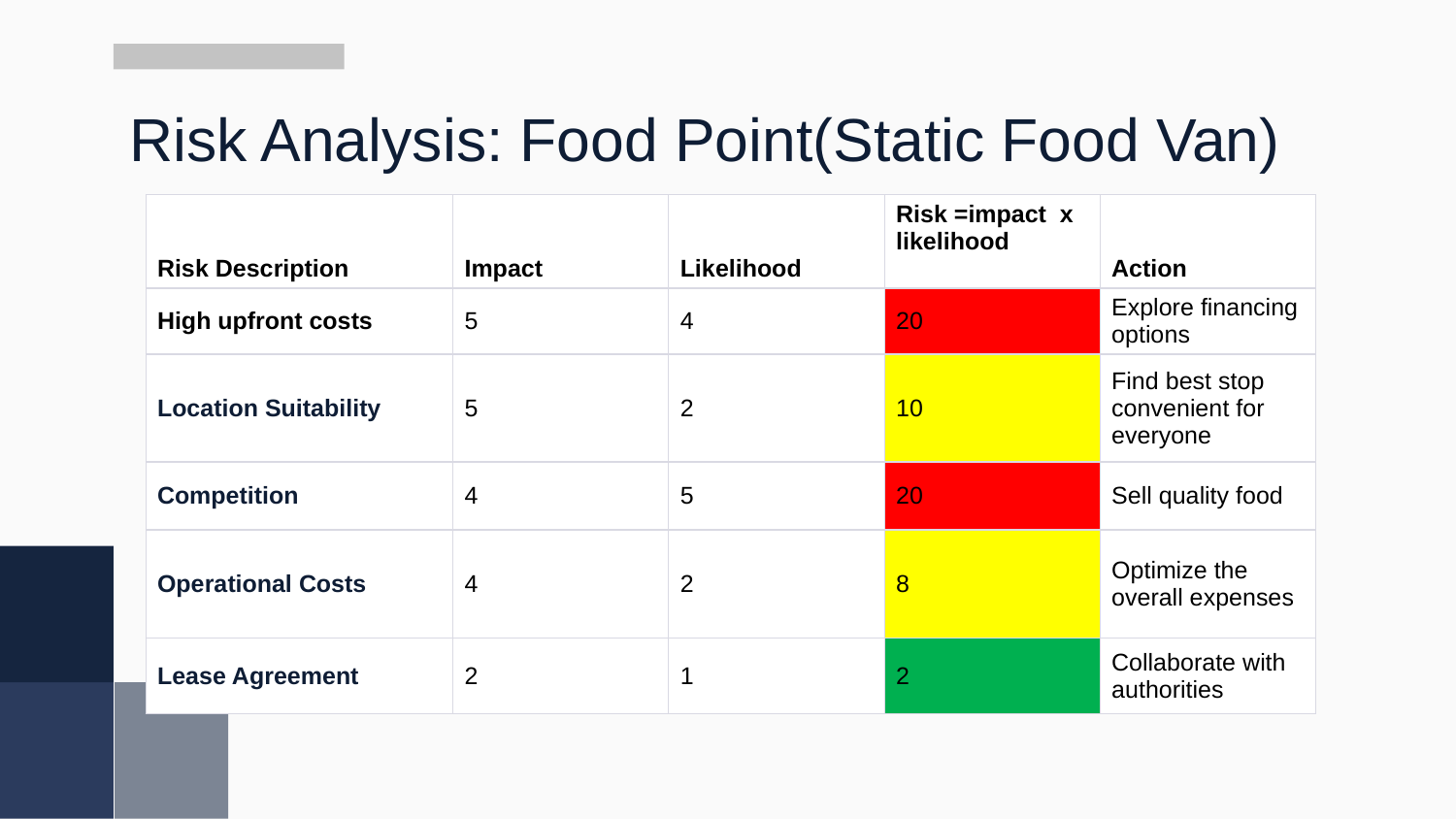

# Risk Analysis: Food Point(Static Food Van)
| Risk Description | Impact | Likelihood | Risk =impact x likelihood | Action |
| --- | --- | --- | --- | --- |
| High upfront costs | 5 | 4 | 20 | Explore financing options |
| Location Suitability | 5 | 2 | 10 | Find best stop convenient for everyone |
| Competition | 4 | 5 | 20 | Sell quality food |
| Operational Costs | 4 | 2 | 8 | Optimize the overall expenses |
| Lease Agreement | 2 | 1 | 2 | Collaborate with authorities |